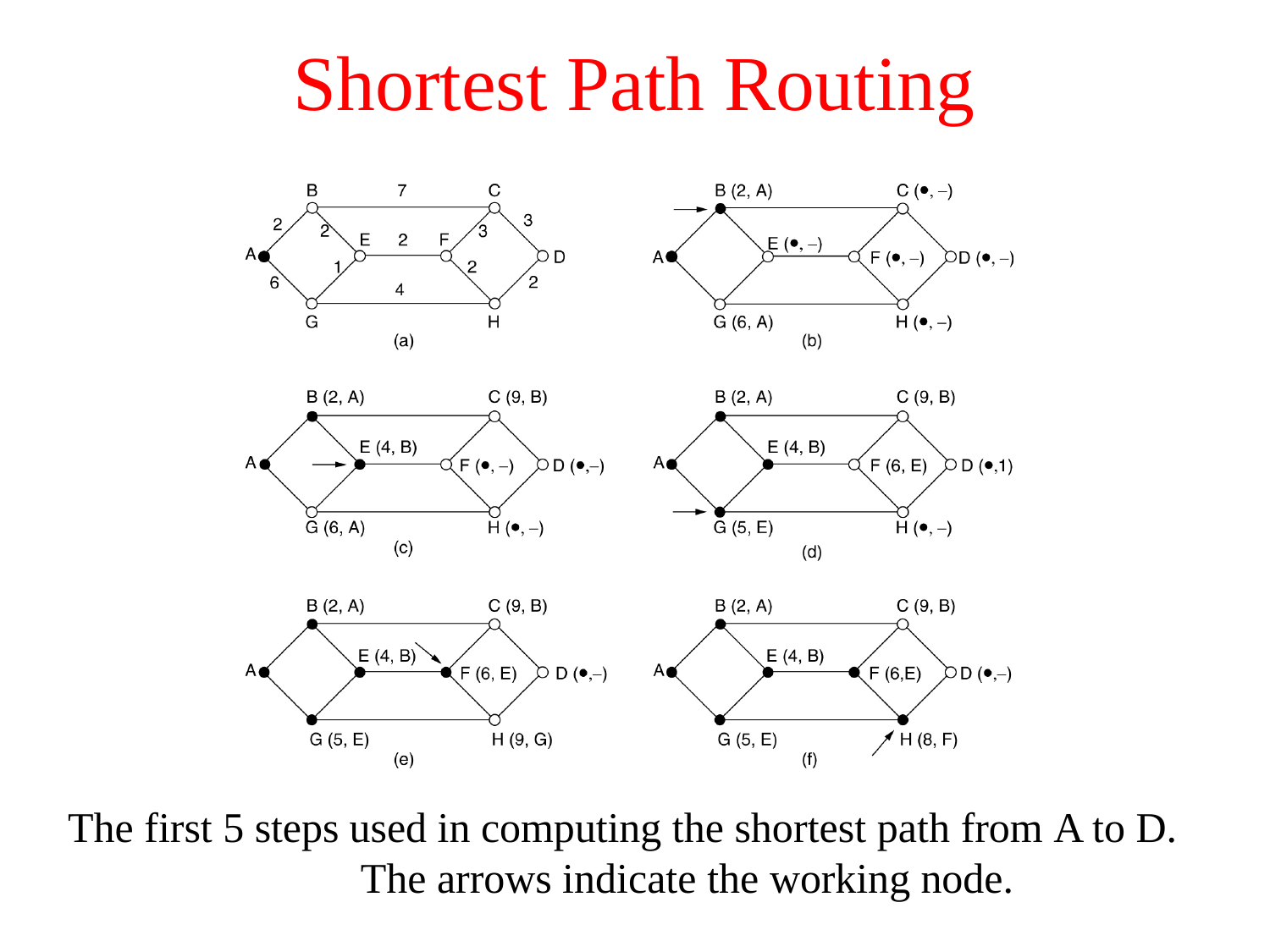

# Shortest Path Routing

The first 5 steps used in computing the shortest path from A to D.  The arrows indicate the working node.